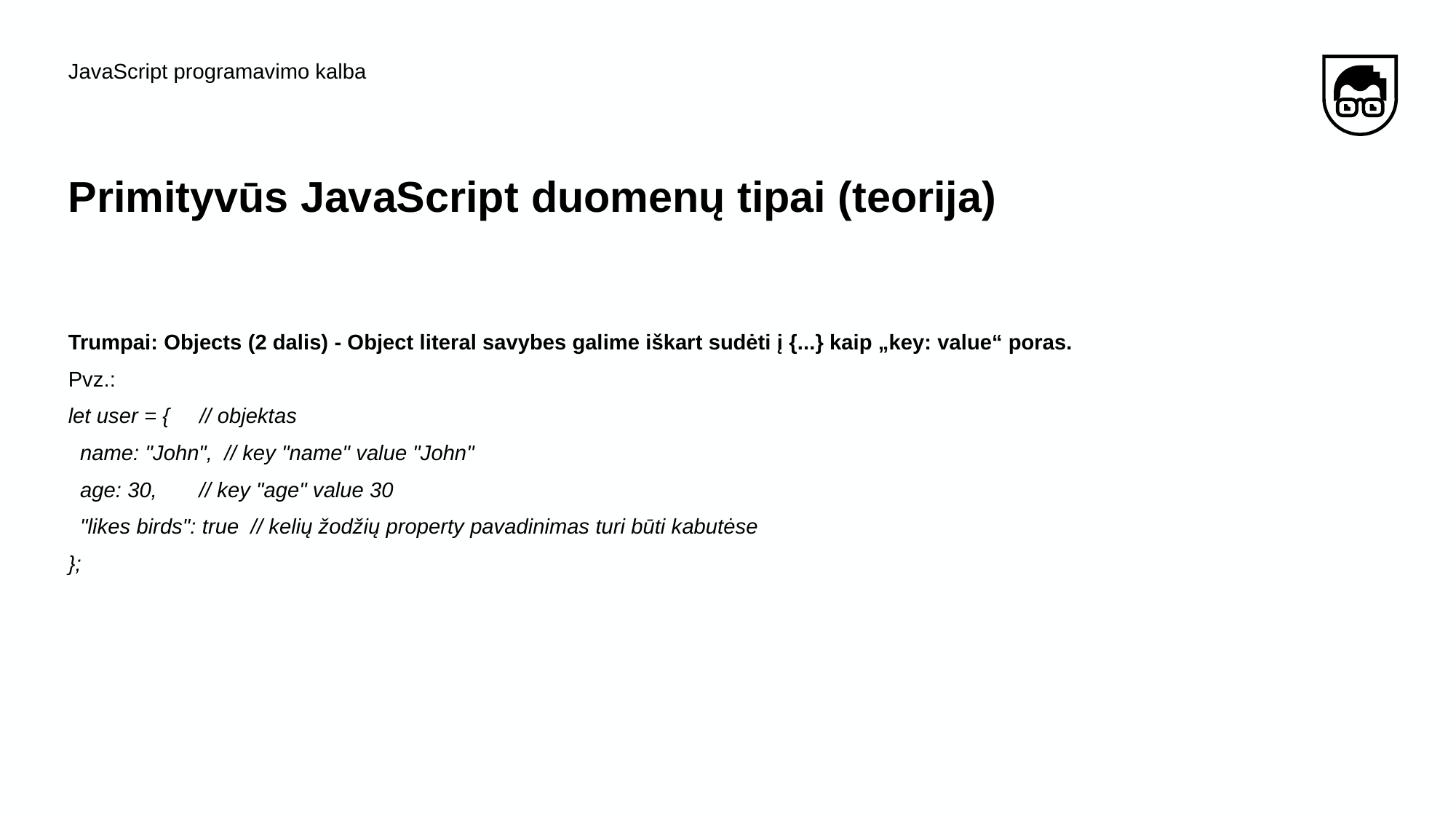

JavaScript programavimo kalba
# Primityvūs JavaScript​ duomenų tipai (teorija)
Trumpai: Objects (2 dalis) - Object literal savybes galime iškart sudėti į {...} kaip „key: value“ poras.
Pvz.:
let user = {     // objektas
  name: "John",  // key "name" value "John"
  age: 30,       // key "age" value 30
  "likes birds": true  // kelių žodžių property pavadinimas turi būti kabutėse
};